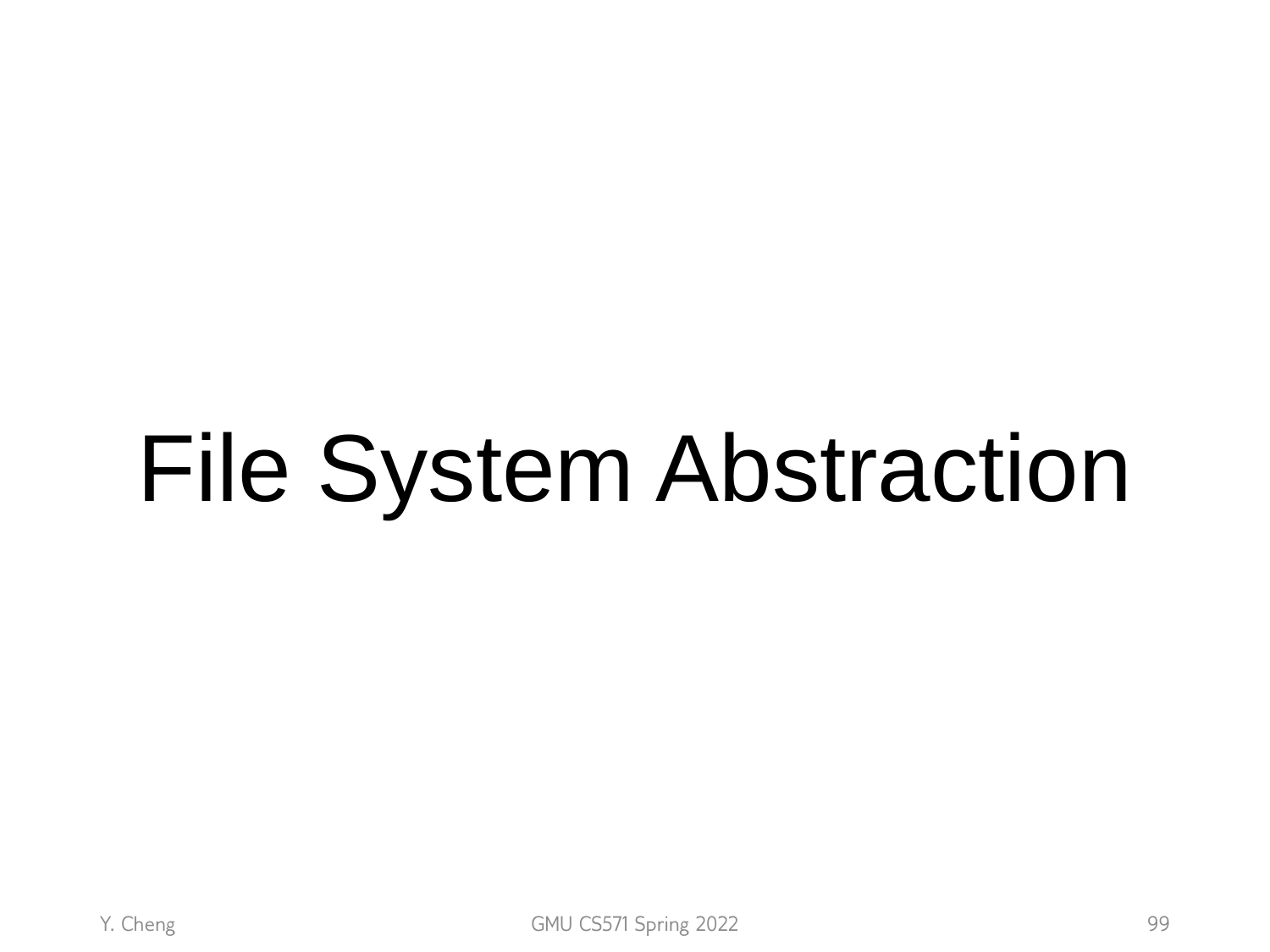

# File System Abstraction
Y. Cheng
GMU CS571 Spring 2022
99